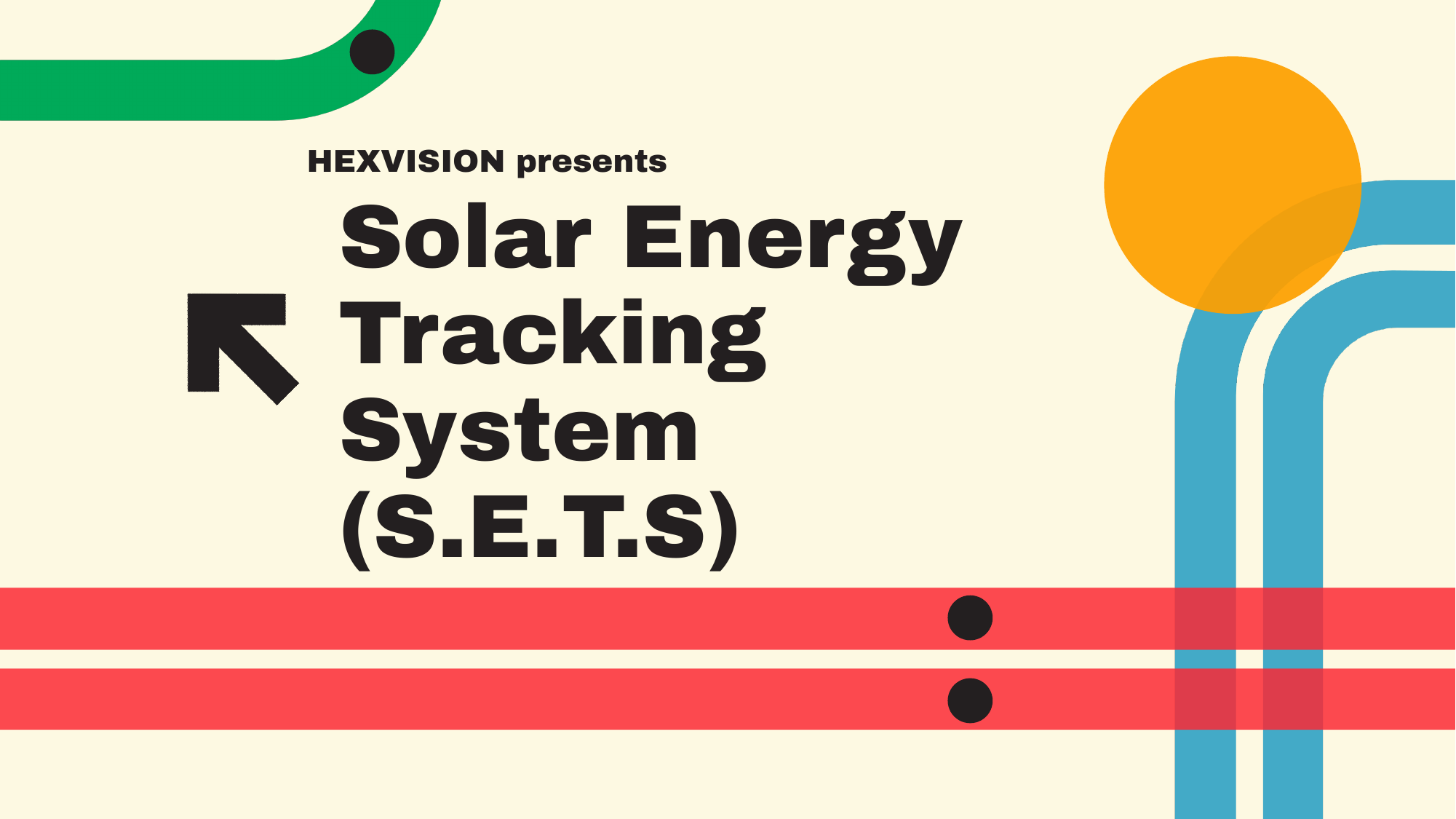

HEXVISION presents
# Solar Energy Tracking System (S.E.T.S)